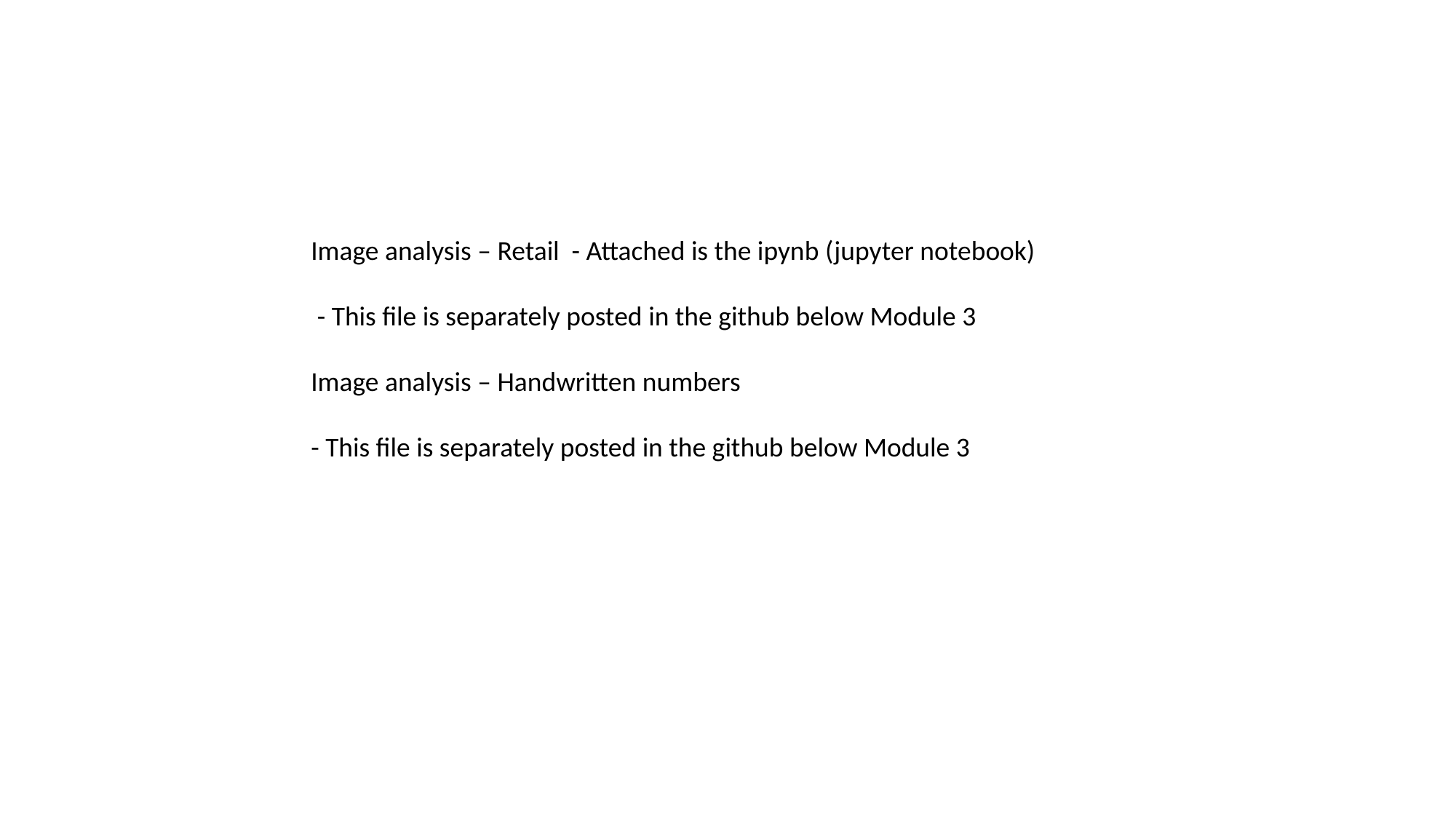

Image analysis – Retail  - Attached is the ipynb (jupyter notebook)

 - This file is separately posted in the github below Module 3

Image analysis – Handwritten numbers

- This file is separately posted in the github below Module 3